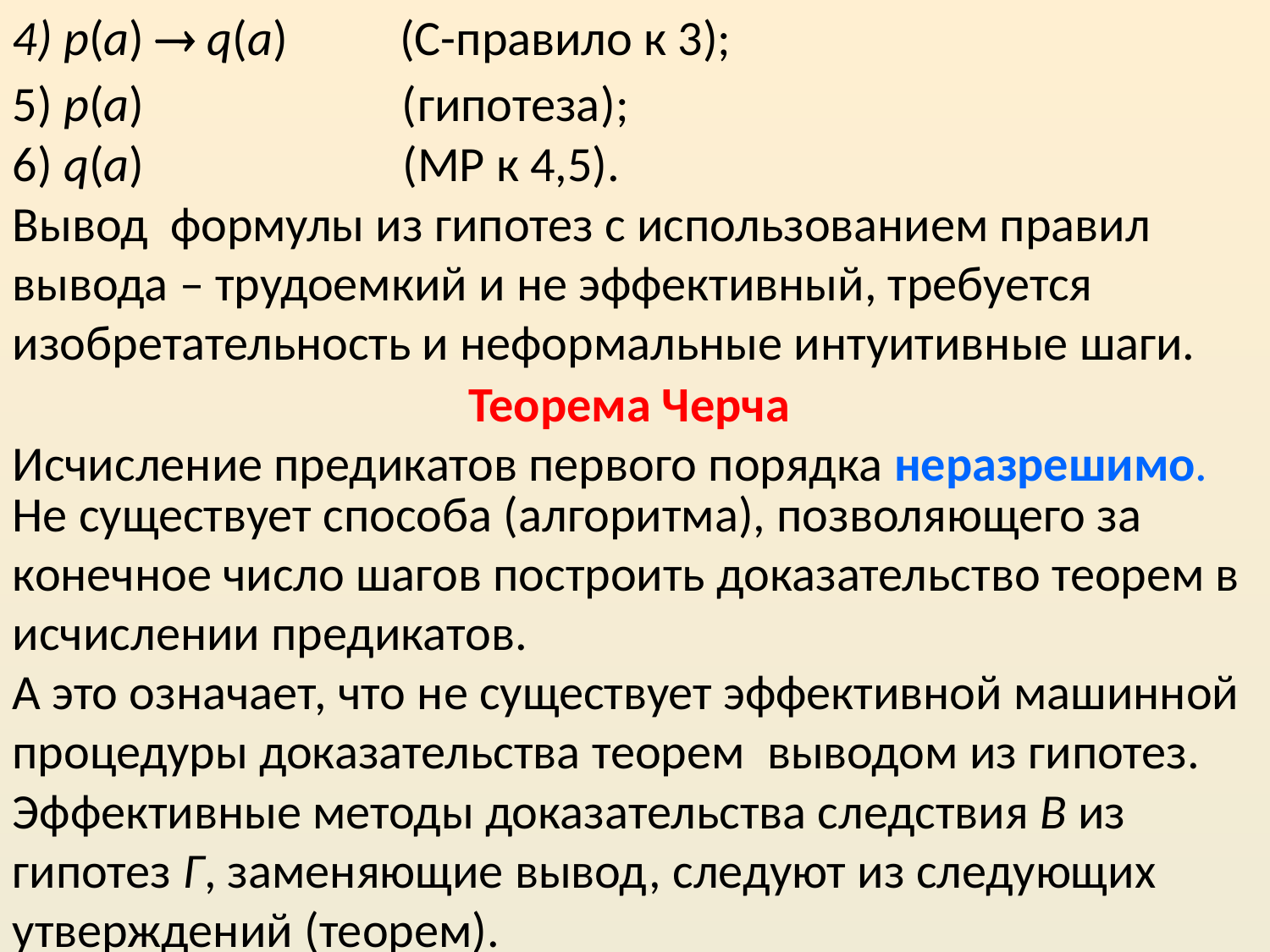

4) p(a) → q(a)          (С-правило к 3);
5) p(a)                       (гипотеза);
6) q(a)                       (МР к 4,5).
Вывод  формулы из гипотез с использованием правил вывода – трудоемкий и не эффективный, требуется изобретательность и неформальные интуитивные шаги.
Теорема Черча
Исчисление предикатов первого порядка неразрешимо.
Не существует способа (алгоритма), позволяющего за конечное число шагов построить доказательство теорем в исчислении предикатов.
А это означает, что не существует эффективной машинной процедуры доказательства теорем  выводом из гипотез.
Эффективные методы доказательства следствия B из гипотез Г, заменяющие вывод, следуют из следующих утверждений (теорем).